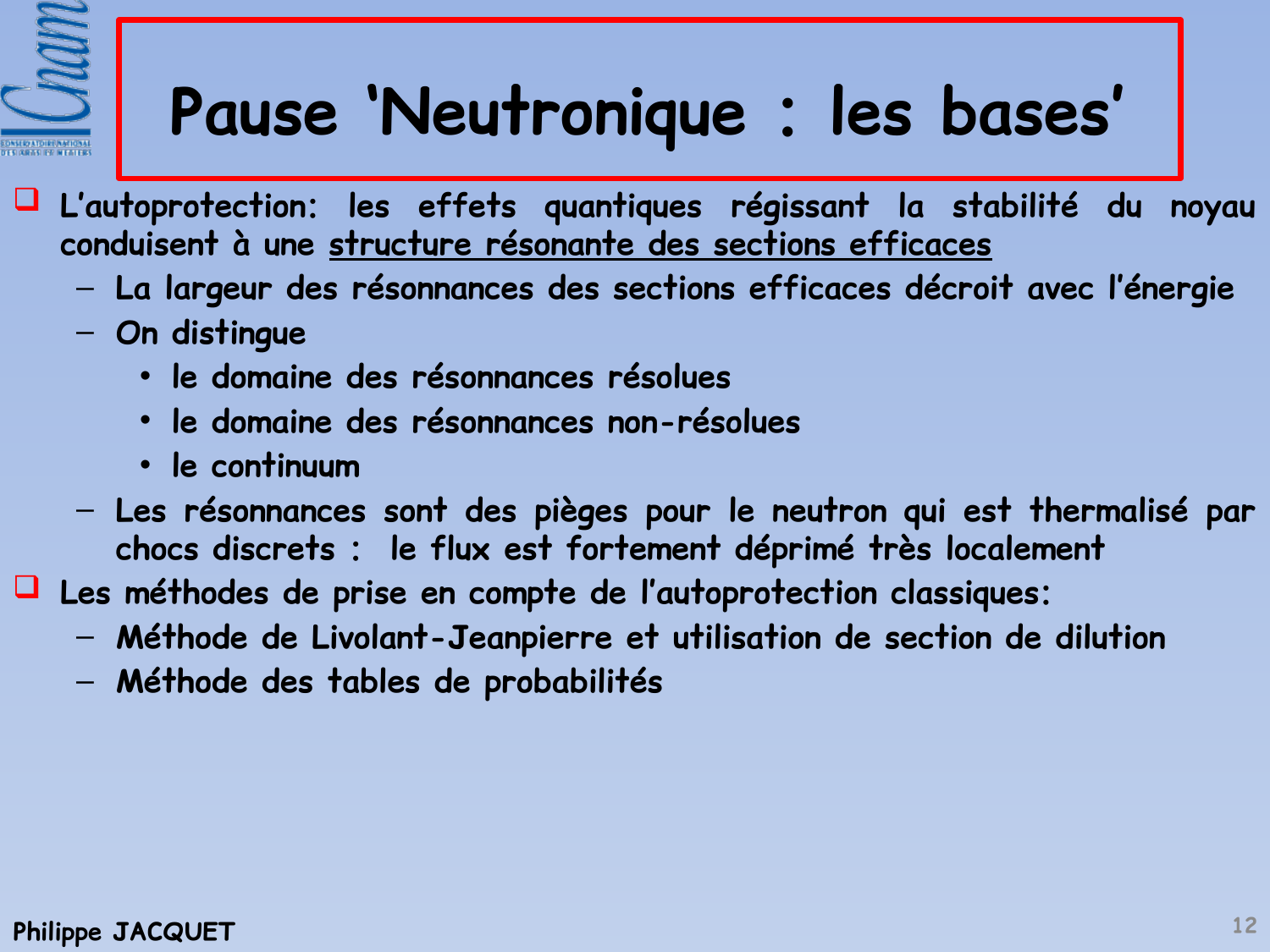

# Pause ‘Neutronique : les bases’
L’autoprotection: les effets quantiques régissant la stabilité du noyau conduisent à une structure résonante des sections efficaces
La largeur des résonnances des sections efficaces décroit avec l’énergie
On distingue
le domaine des résonnances résolues
le domaine des résonnances non-résolues
le continuum
Les résonnances sont des pièges pour le neutron qui est thermalisé par chocs discrets :  le flux est fortement déprimé très localement
Les méthodes de prise en compte de l’autoprotection classiques:
Méthode de Livolant-Jeanpierre et utilisation de section de dilution
Méthode des tables de probabilités
12